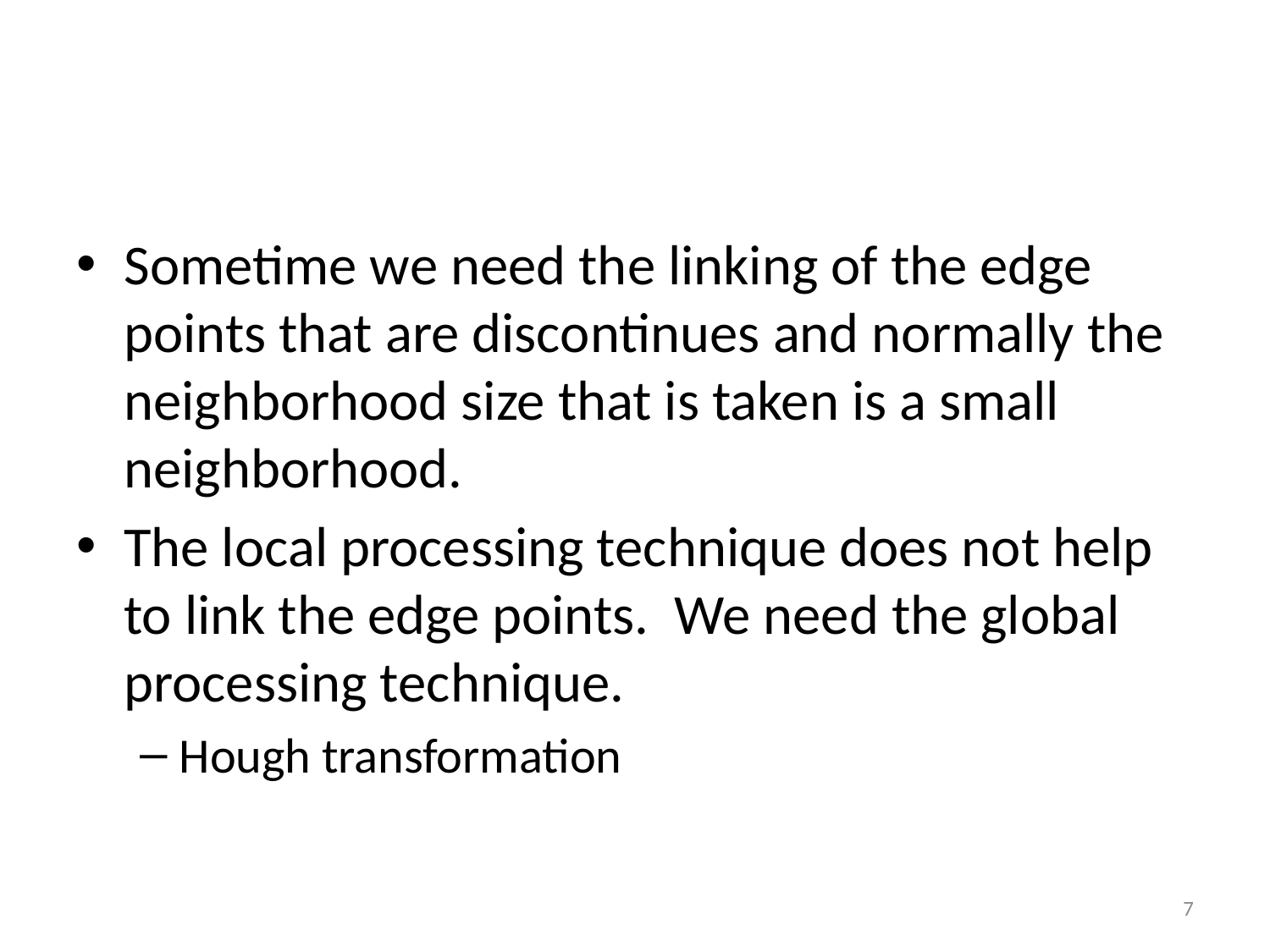

#
Sometime we need the linking of the edge points that are discontinues and normally the neighborhood size that is taken is a small neighborhood.
The local processing technique does not help to link the edge points.  We need the global processing technique.
Hough transformation

7